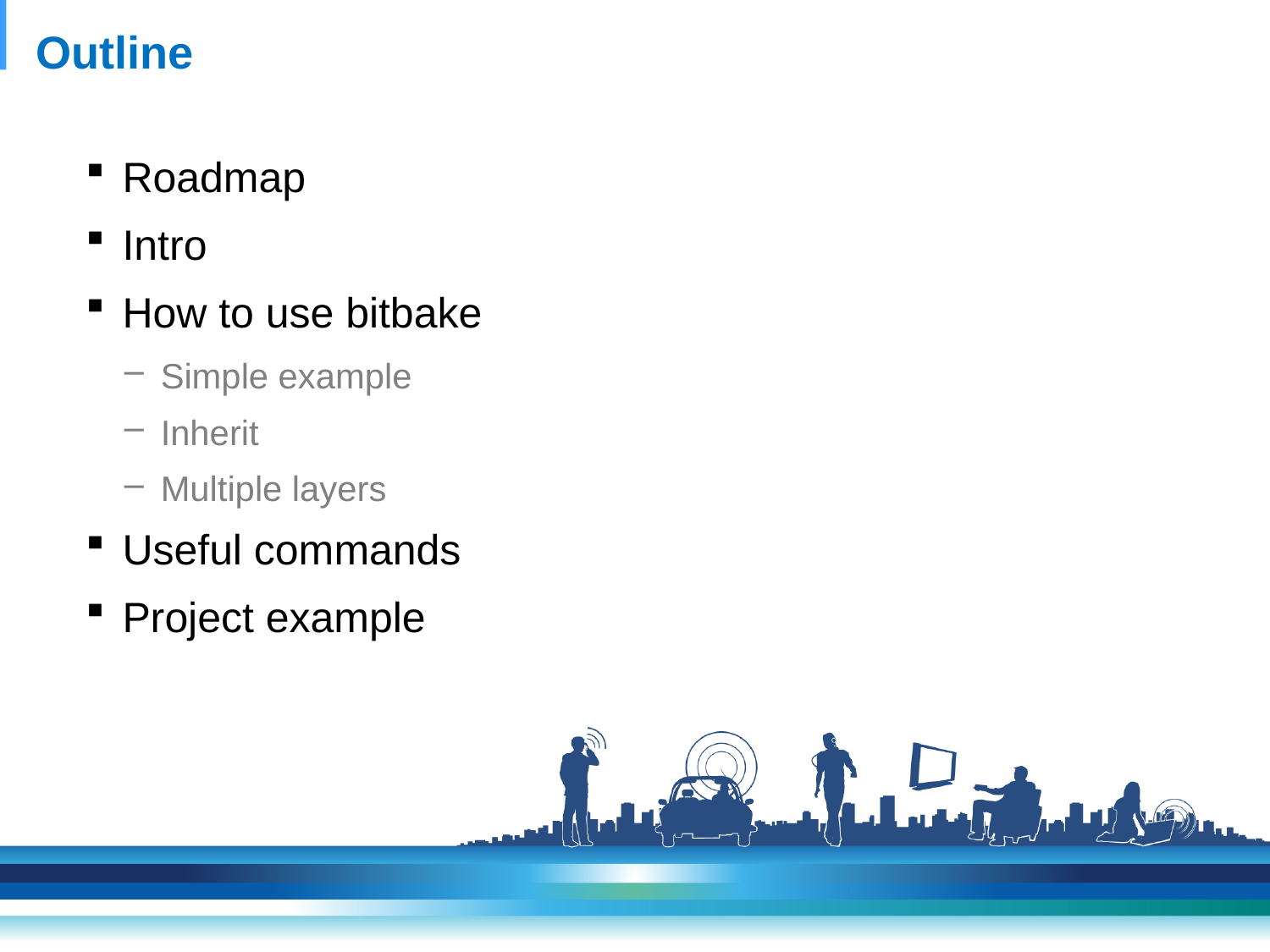

# Outline
Roadmap
Intro
How to use bitbake
Simple example
Inherit
Multiple layers
Useful commands
Project example